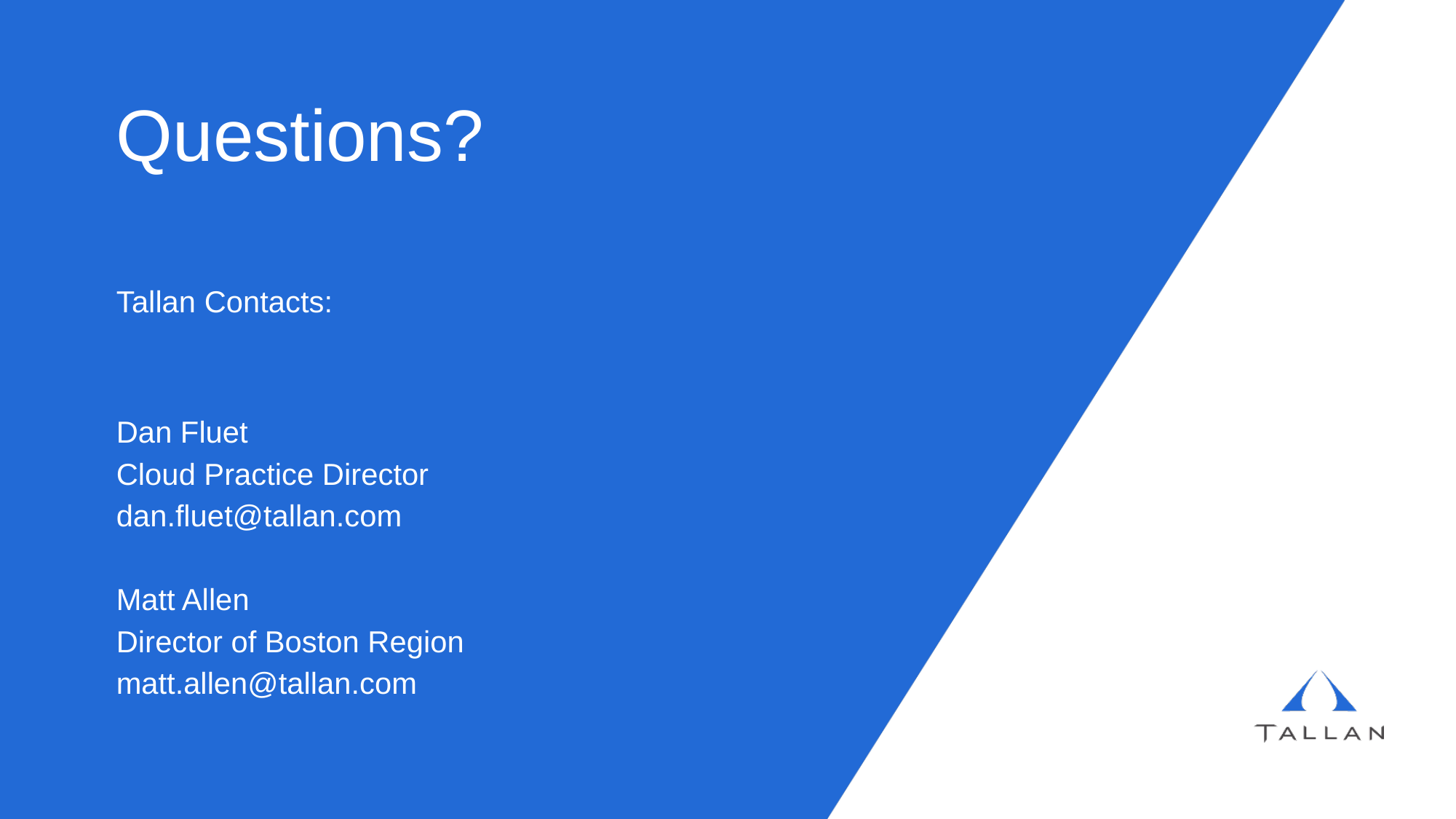

# Questions?
Tallan Contacts:

Dan Fluet
Cloud Practice Director
dan.fluet@tallan.com

Matt Allen
Director of Boston Region
matt.allen@tallan.com